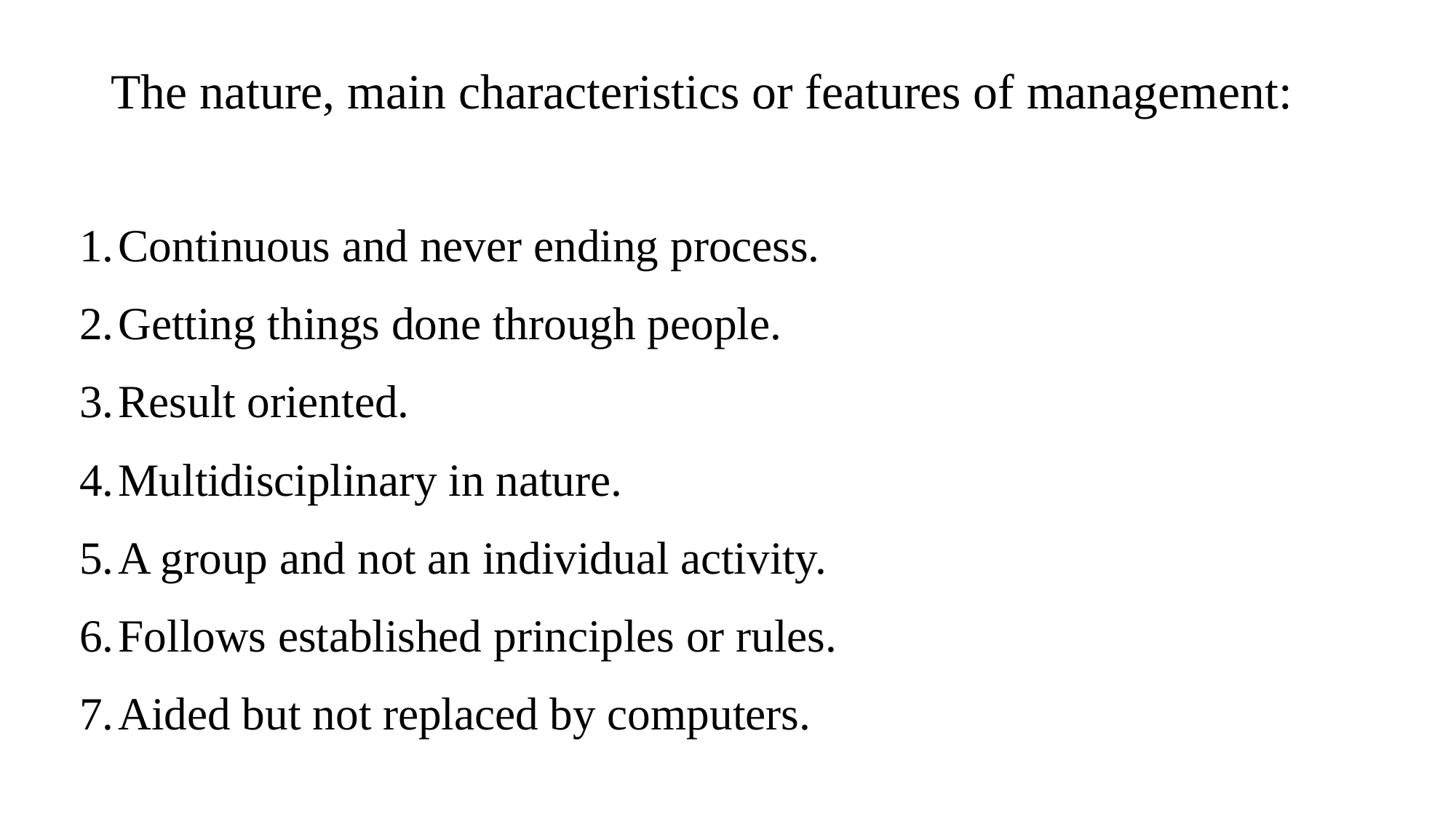

# The nature, main characteristics or features of management:
Continuous and never ending process.
Getting things done through people.
Result oriented.
Multidisciplinary in nature.
A group and not an individual activity.
Follows established principles or rules.
Aided but not replaced by computers.